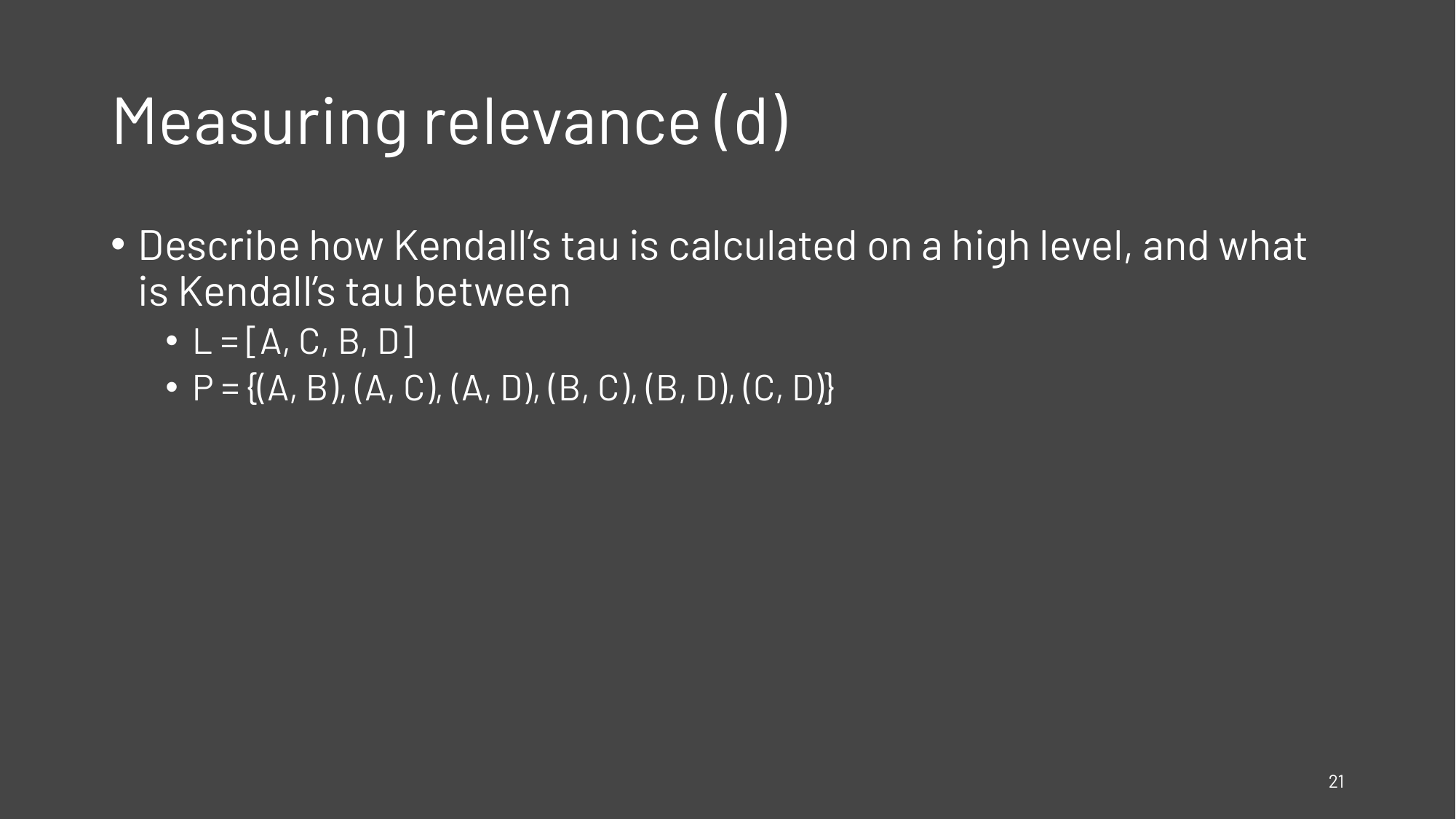

# Measuring relevance (d)
Describe how Kendall’s tau is calculated on a high level, and what is Kendall’s tau between
L = [A, C, B, D]
P = {(A, B), (A, C), (A, D), (B, C), (B, D), (C, D)}
21